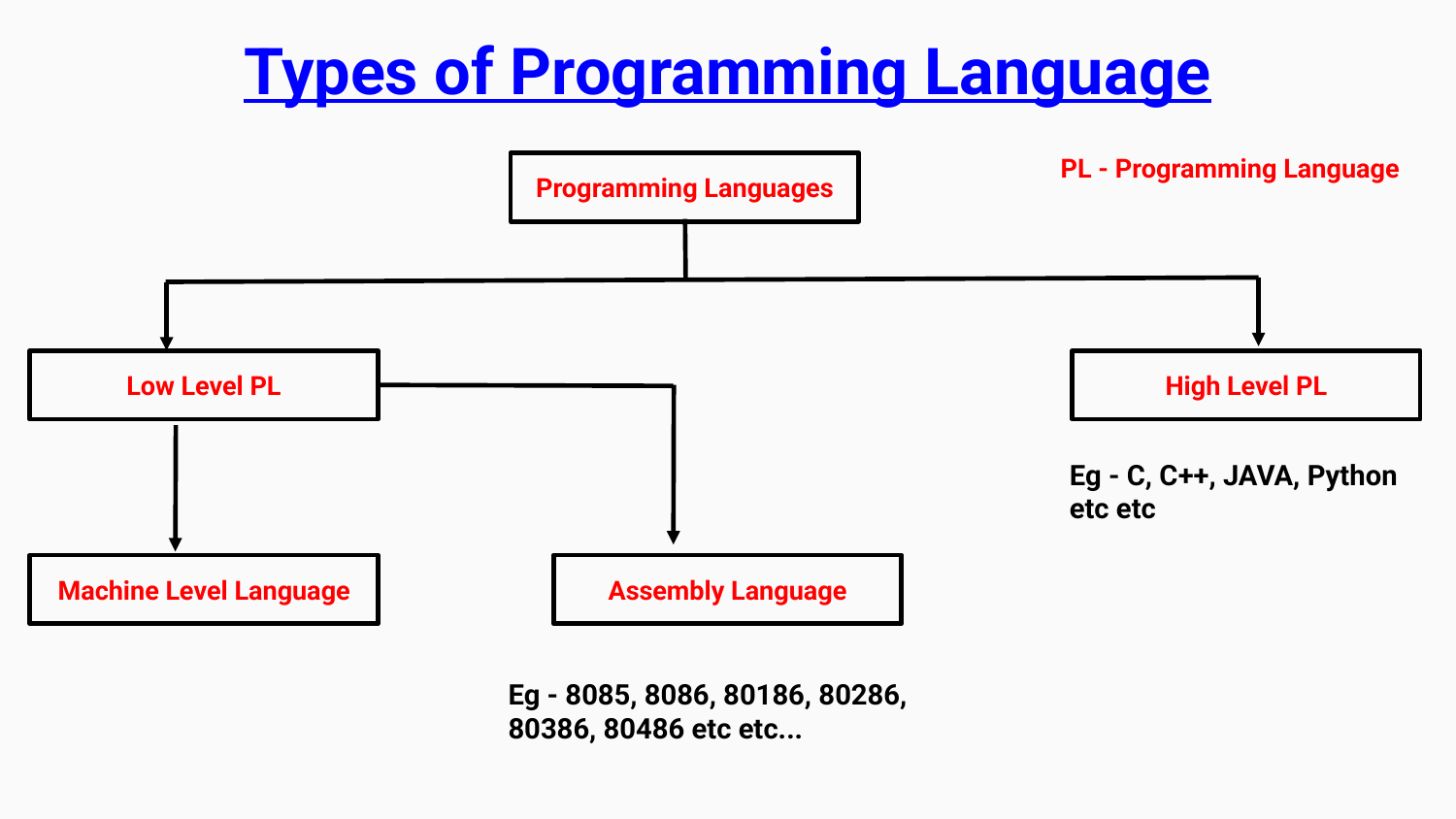

Types of Programming Language

PL - Programming Language
Programming Languages
Low Level PL
High Level PL
Eg - C, C++, JAVA, Python etc etc
Machine Level Language
Assembly Language
Eg - 8085, 8086, 80186, 80286, 80386, 80486 etc etc...